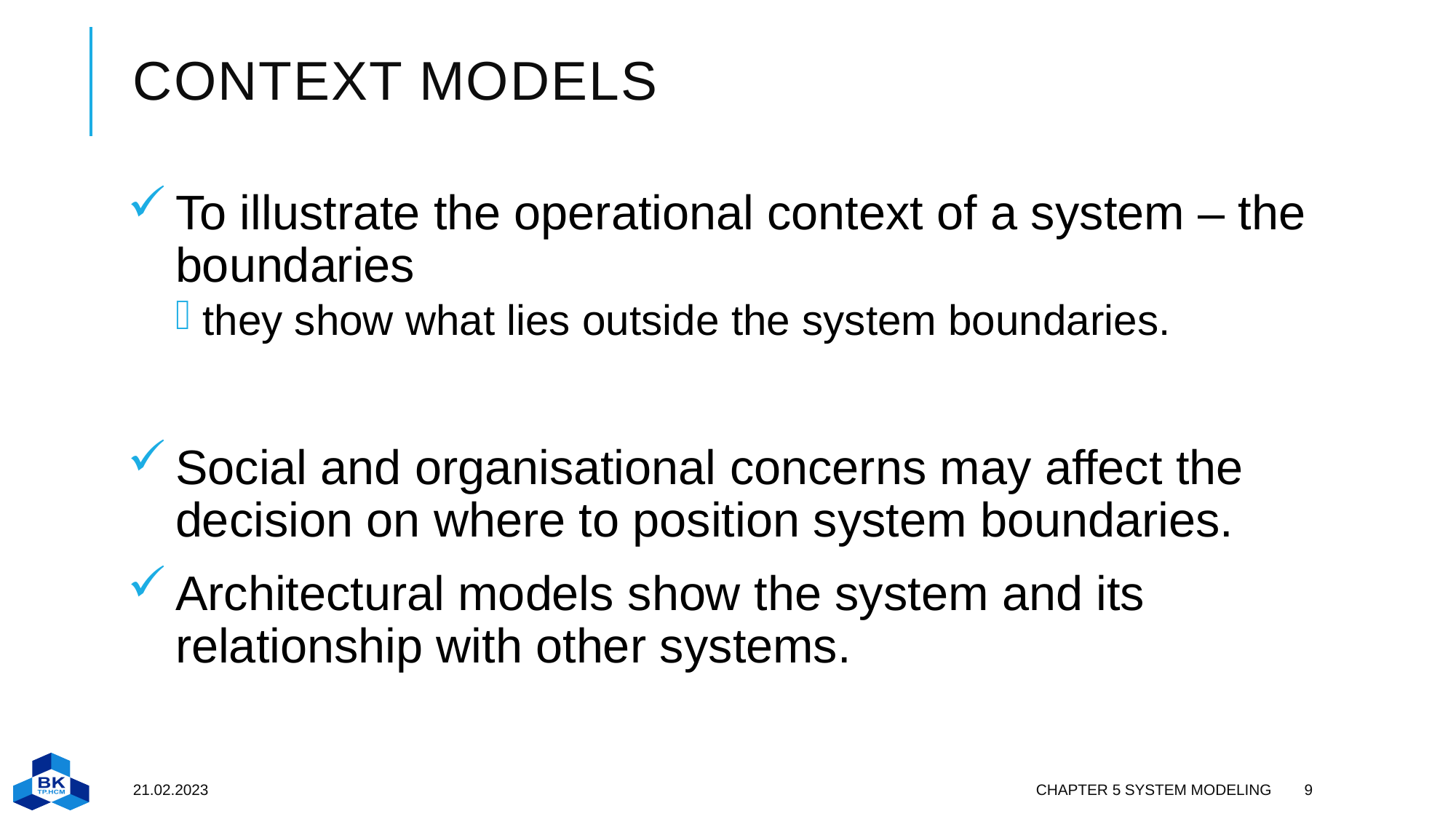

# Context models
To illustrate the operational context of a system – the boundaries
they show what lies outside the system boundaries.

Social and organisational concerns may affect the decision on where to position system boundaries.
Architectural models show the system and its relationship with other systems.
21.02.2023
Chapter 5 System modeling
9